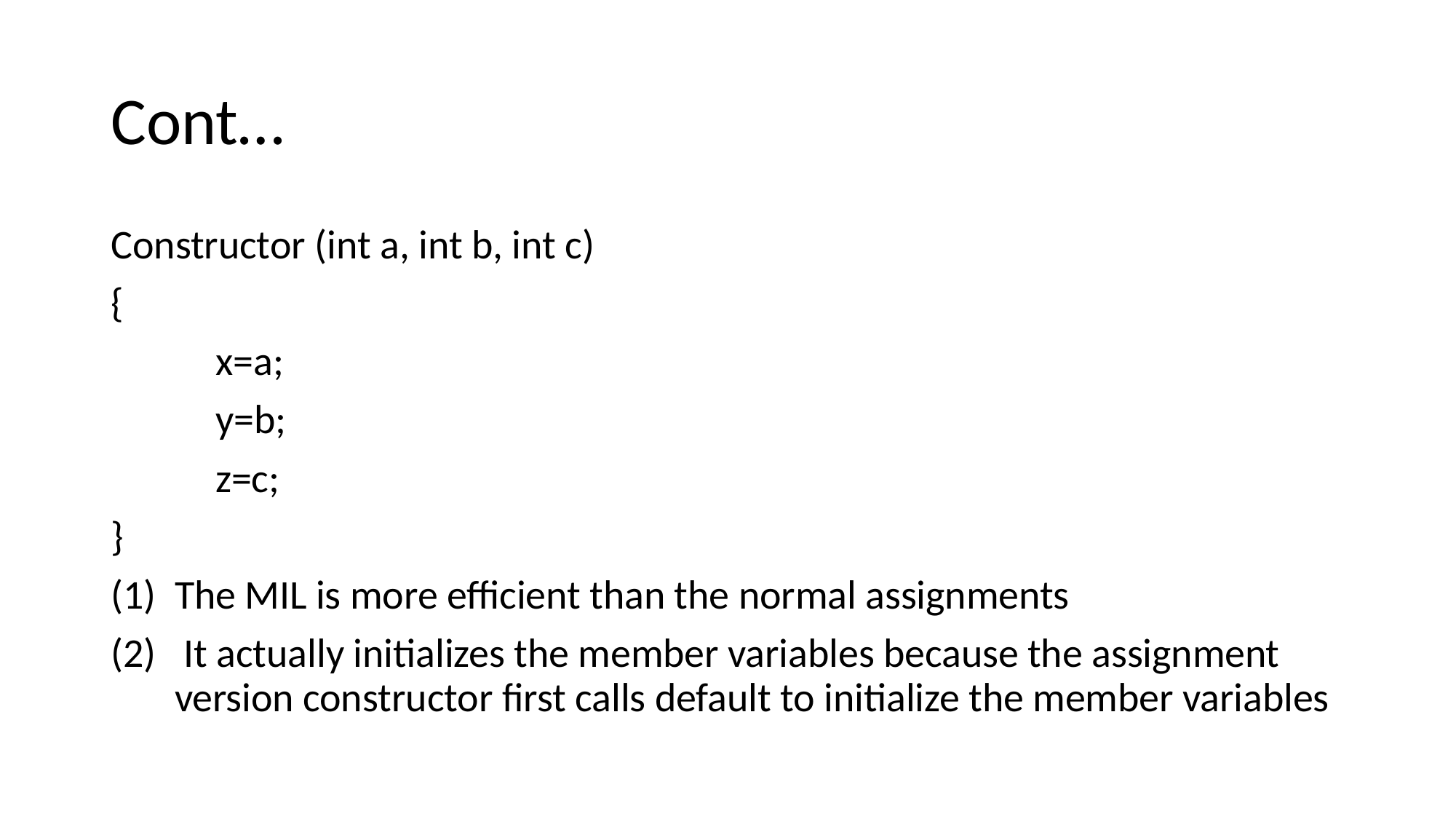

# Cont…
Constructor (int a, int b, int c)
{
	x=a;
	y=b;
	z=c;
}
The MIL is more efficient than the normal assignments
 It actually initializes the member variables because the assignment version constructor first calls default to initialize the member variables